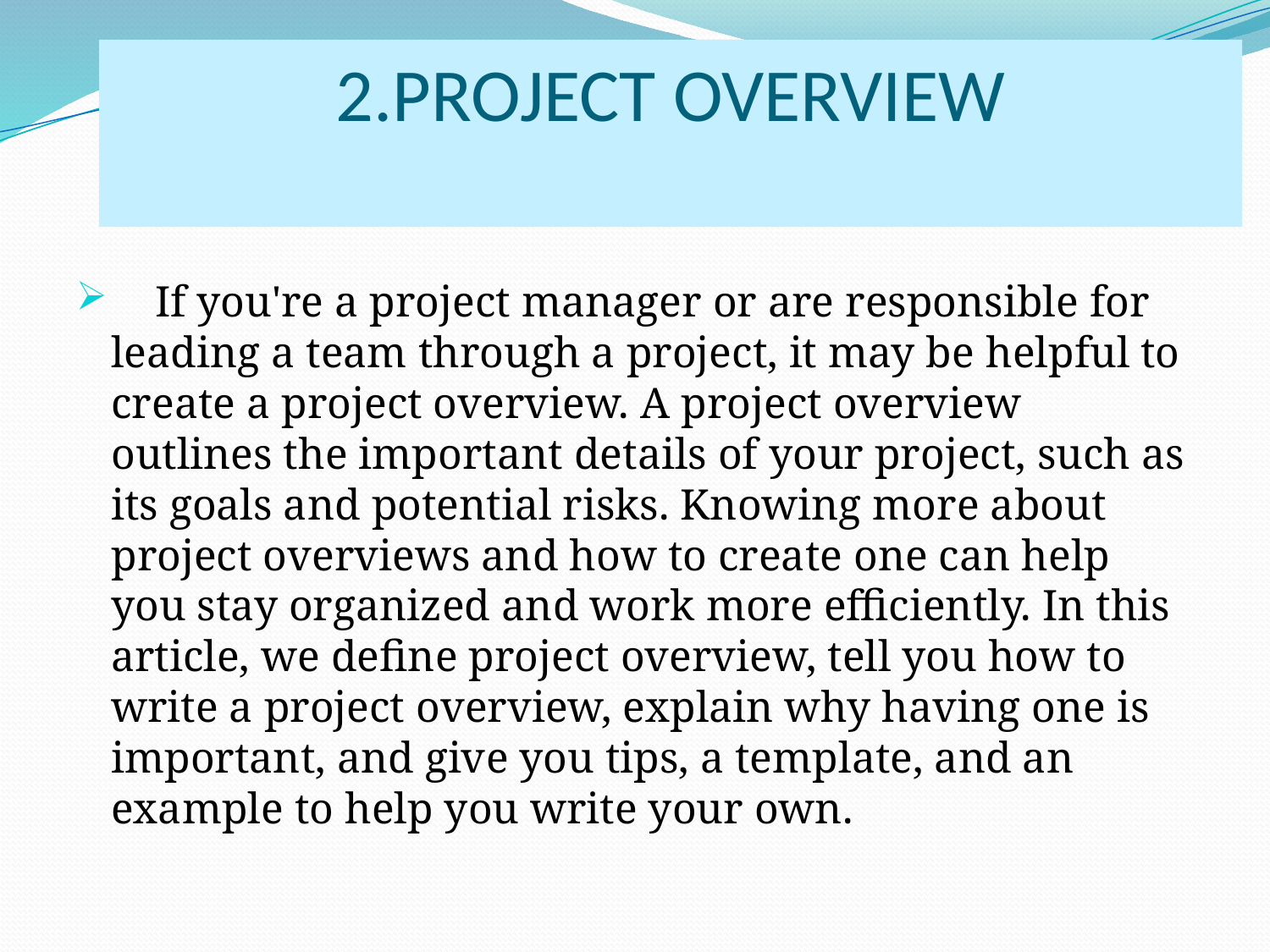

# 2.PROJECT OVERVIEW
    If you're a project manager or are responsible for leading a team through a project, it may be helpful to create a project overview. A project overview outlines the important details of your project, such as its goals and potential risks. Knowing more about project overviews and how to create one can help you stay organized and work more efficiently. In this article, we define project overview, tell you how to write a project overview, explain why having one is important, and give you tips, a template, and an example to help you write your own.